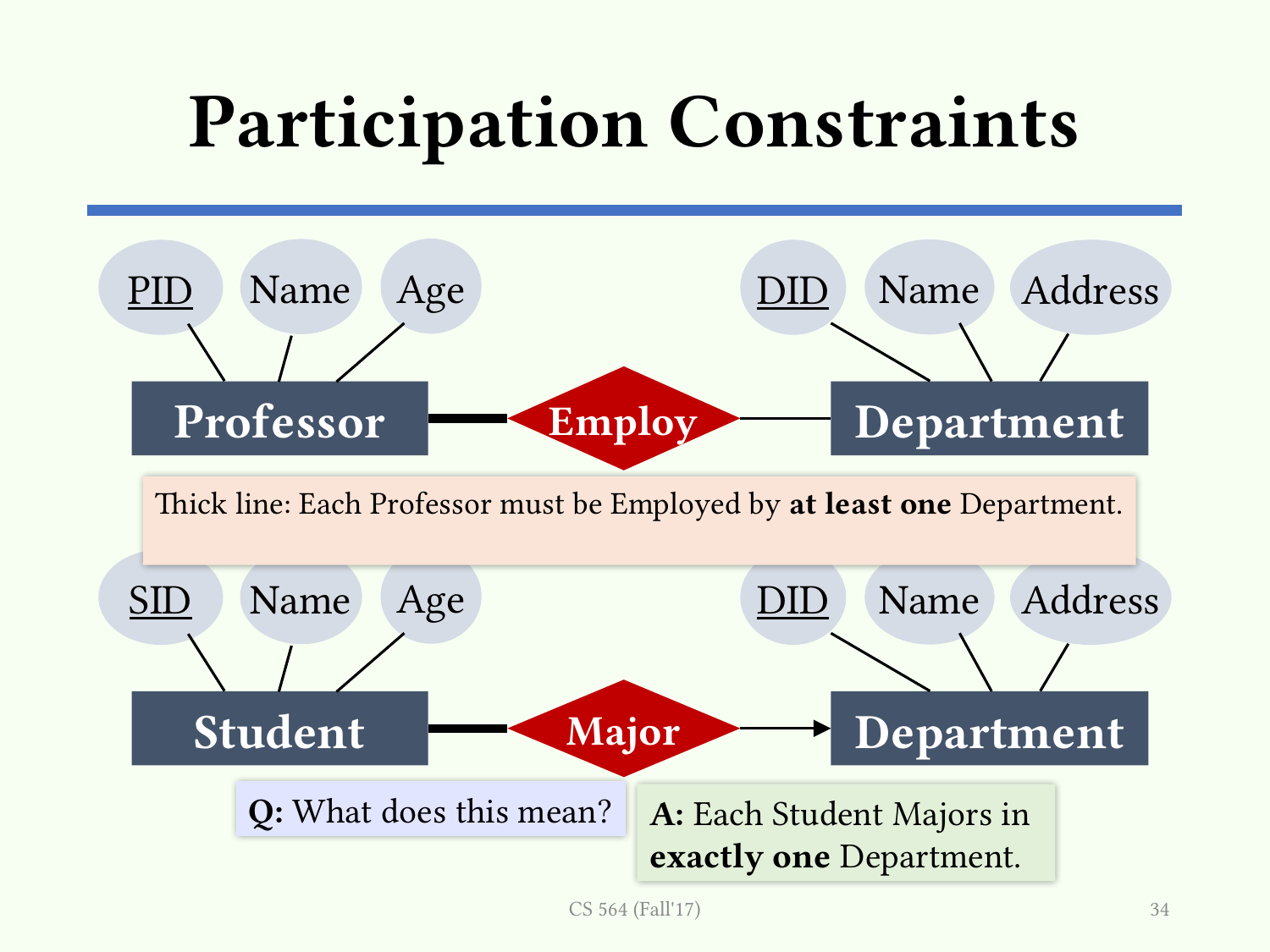

# Participation Constraints
Age
Name
Name
PID
DID
Address

Employ
Professor
Department
Thick line: Each Professor must be Employed by at least one Department.
Age
Name
Name
SID
DID
Address

Major
Student
Department
Q: What does this mean?
A: Each Student Majors in exactly one Department.
CS 564 (Fall'17)
34